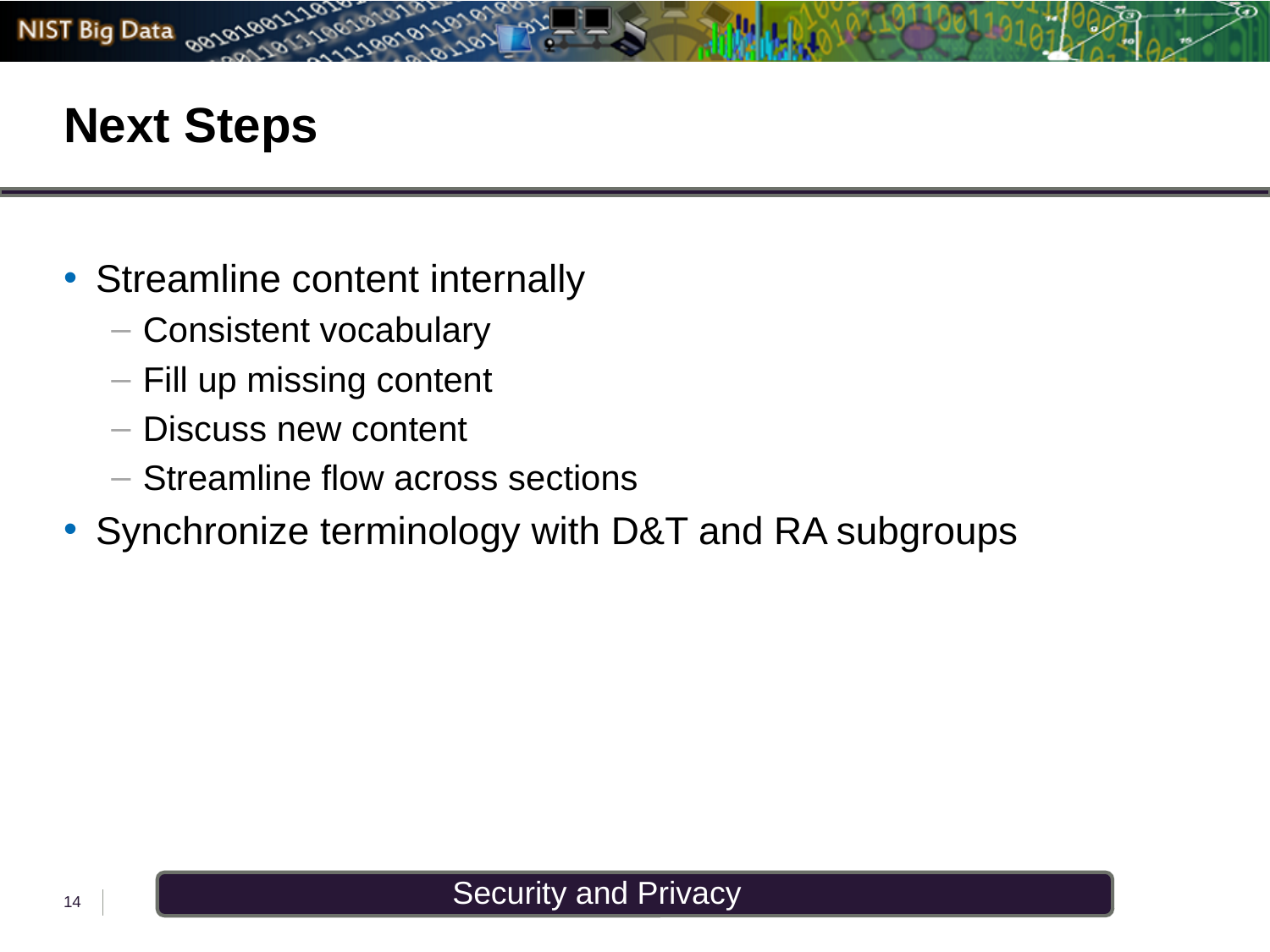

# Next Steps
Streamline content internally
Consistent vocabulary
Fill up missing content
Discuss new content
Streamline flow across sections
Synchronize terminology with D&T and RA subgroups

14